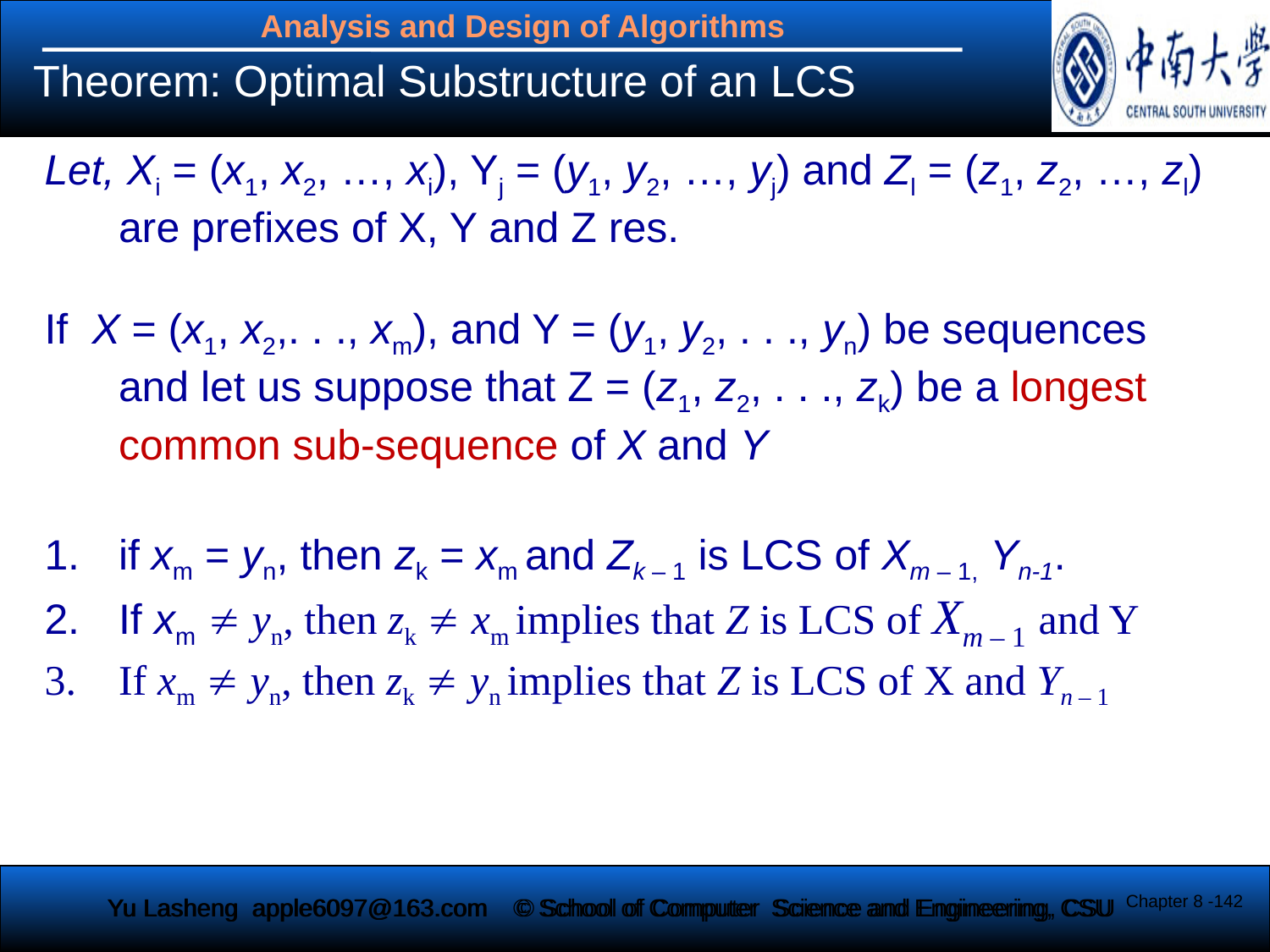

Theorem: Optimal Substructure of an LCS
Let, Xi = (x1, x2, …, xi), Yj = (y1, y2, …, yj) and Zl = (z1, z2, …, zl)  are prefixes of X, Y and Z res.

If  X = (x1, x2,. . ., xm), and Y = (y1, y2, . . ., yn) be sequences and let us suppose that Z = (z1, z2, . . ., zk) be a longest common sub-sequence of X and Y

if xm = yn, then zk = xm and Zk – 1 is LCS of Xm – 1, Yn-1.
If xm ≠ yn, then zk ≠ xm implies that Z is LCS of Xm – 1 and Y
If xm ≠ yn, then zk ≠ yn implies that Z is LCS of X and Yn – 1
Chapter 8 -142
Yu Lasheng  apple6097@163.com

© School of Computer  Science and Engineering, CSU